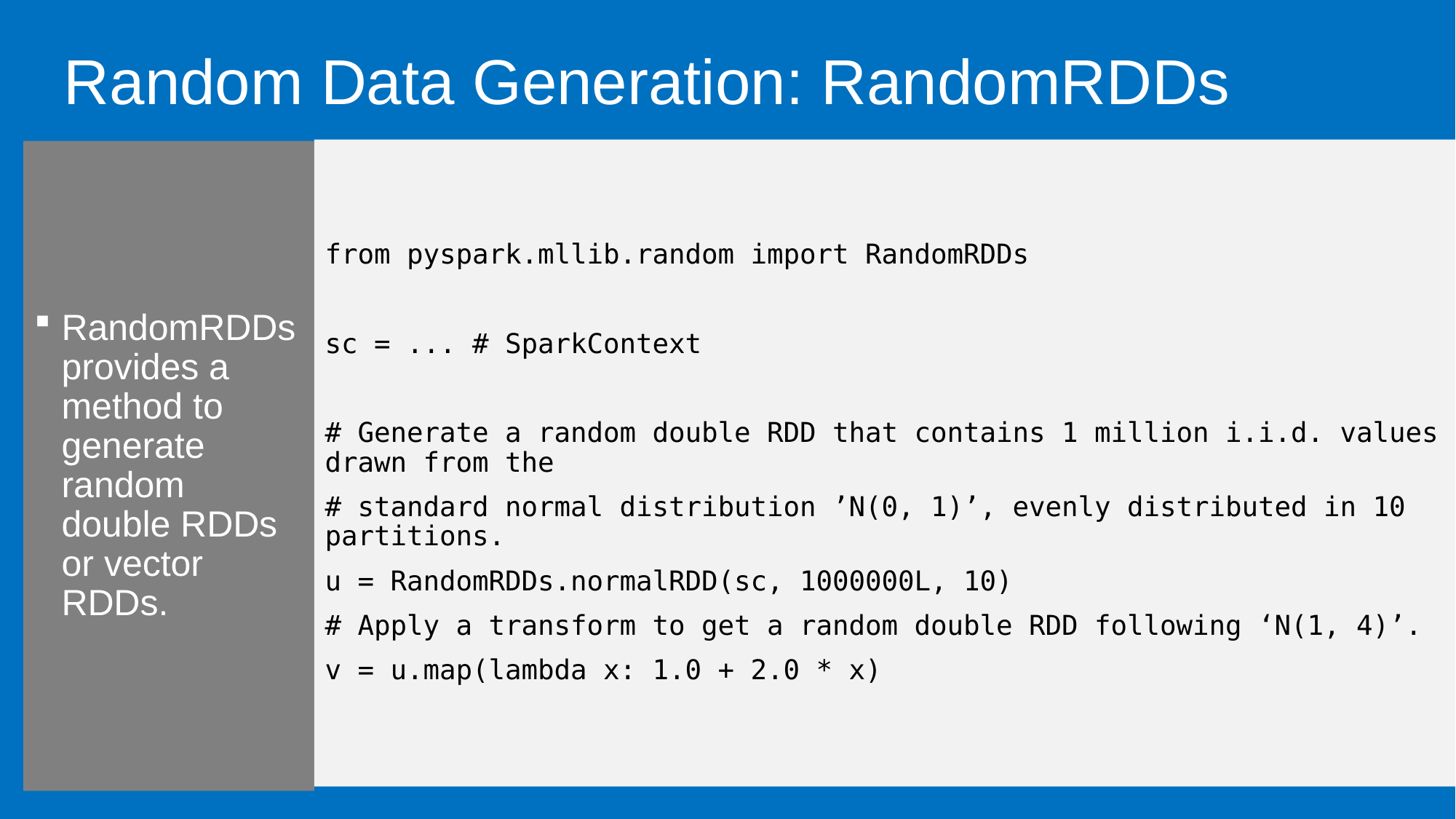

# Random Data Generation: RandomRDDs
from pyspark.mllib.random import RandomRDDs

sc = ... # SparkContext

# Generate a random double RDD that contains 1 million i.i.d. values drawn from the
# standard normal distribution ’N(0, 1)’, evenly distributed in 10 partitions.
u = RandomRDDs.normalRDD(sc, 1000000L, 10)
# Apply a transform to get a random double RDD following ‘N(1, 4)’.
v = u.map(lambda x: 1.0 + 2.0 * x)
RandomRDDs provides a method to generate random double RDDs or vector RDDs.